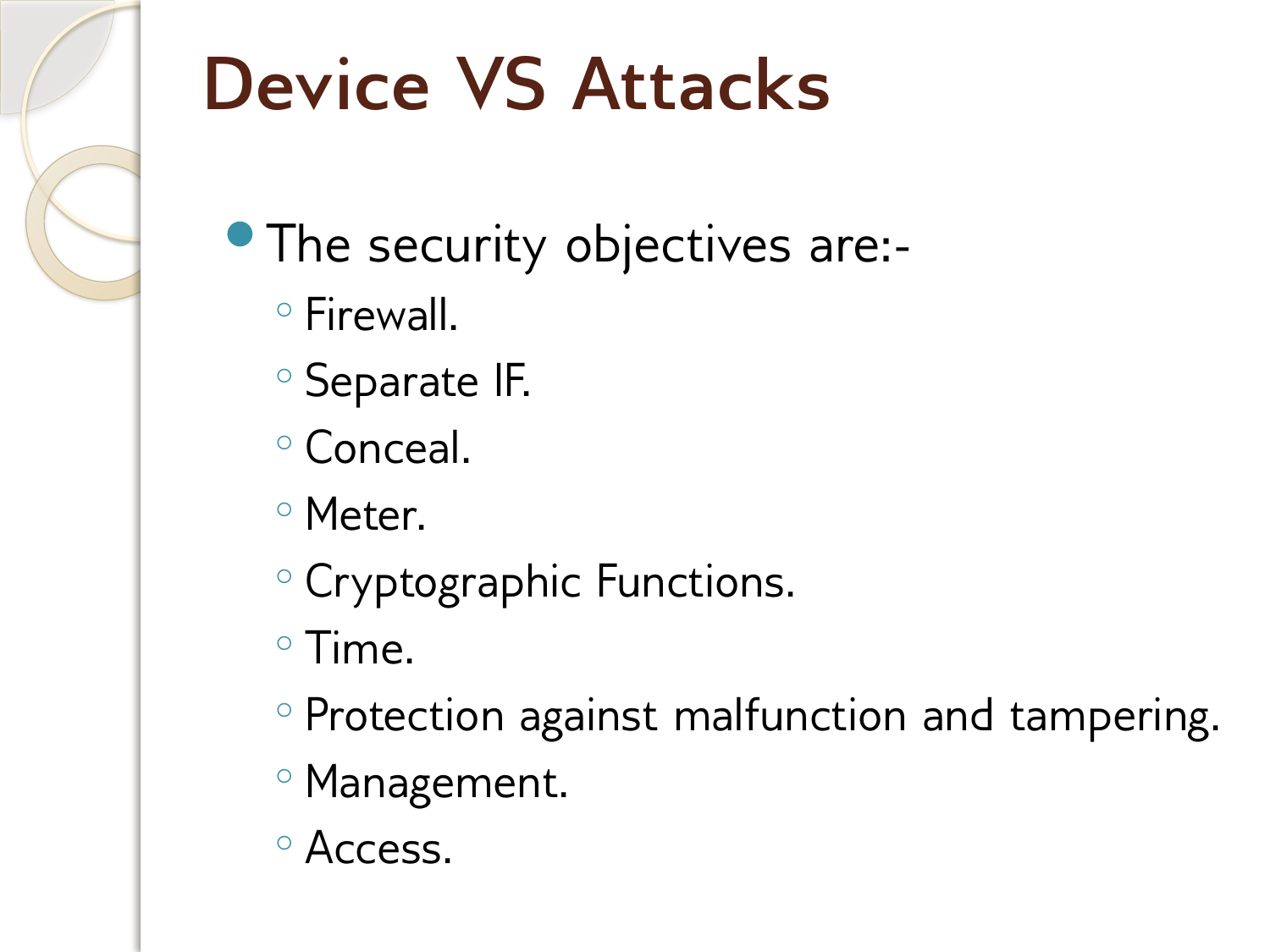

# Device VS Attacks
The security objectives are:-
Firewall.
Separate IF.
Conceal.
Meter.
Cryptographic Functions.
Time.
Protection against malfunction and tampering.
Management.
Access.